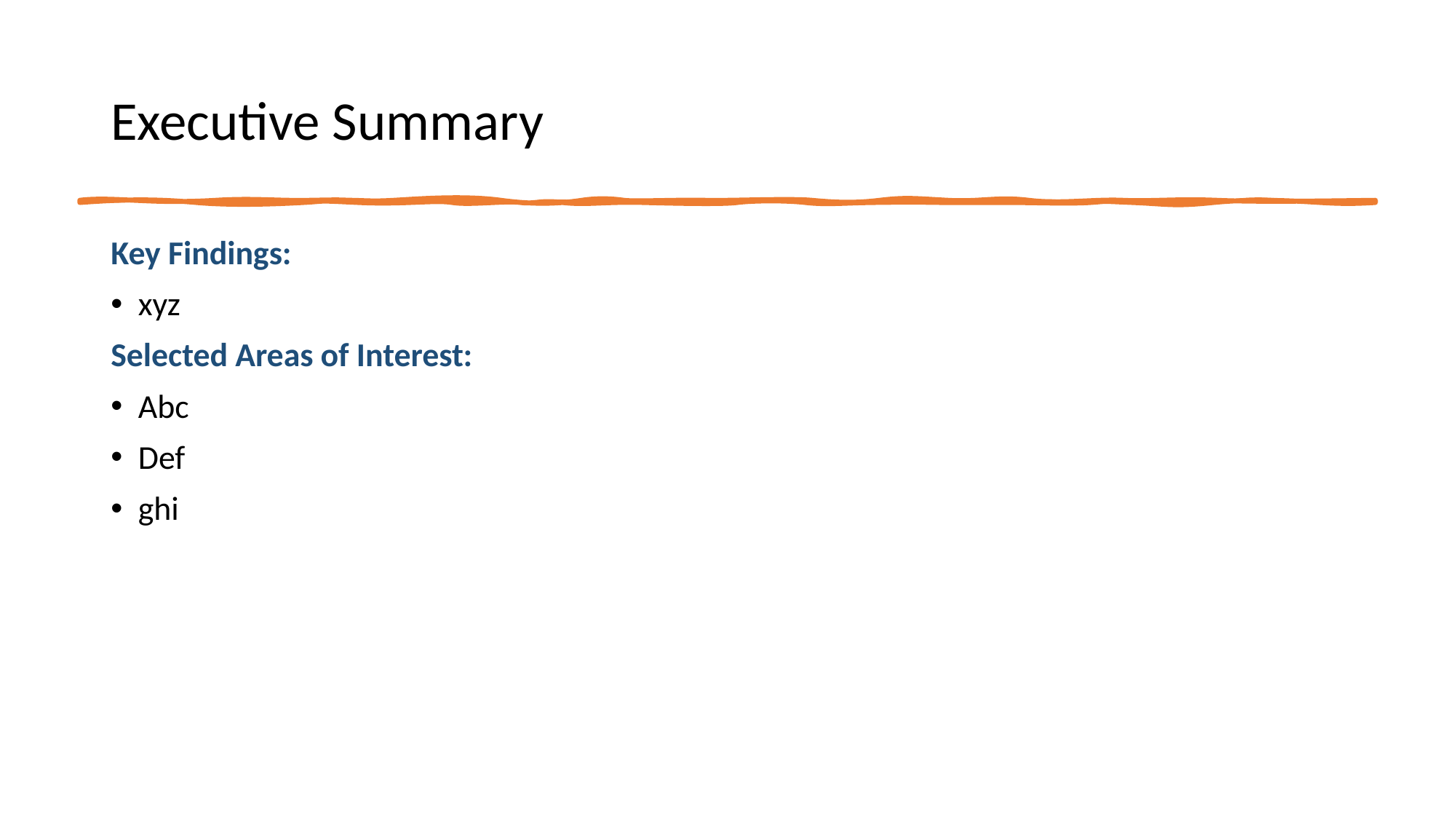

# Executive Summary

Key Findings:
xyz
Selected Areas of Interest:
Abc
Def
ghi